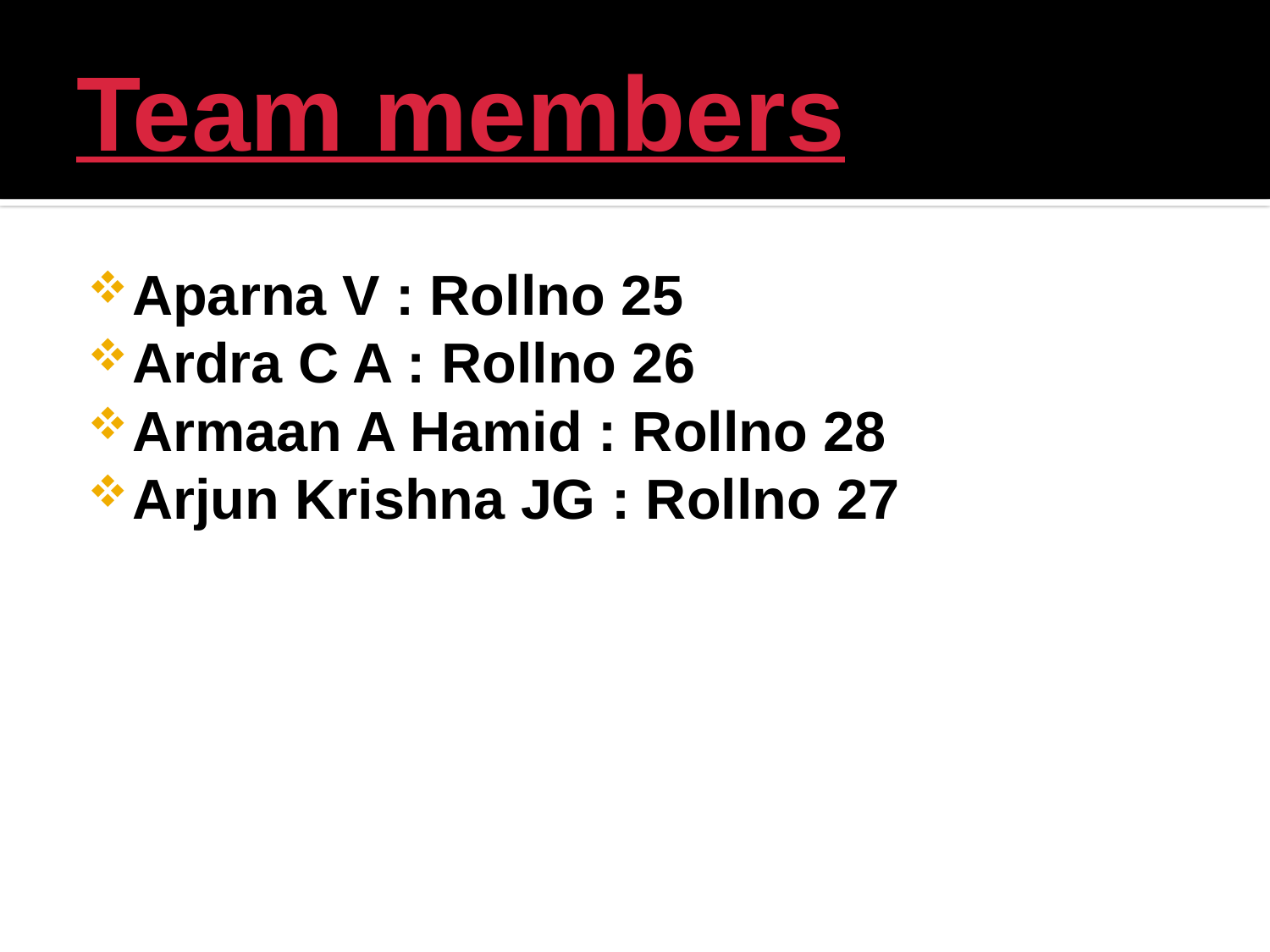

# Team members
Aparna V : Rollno 25
Ardra C A : Rollno 26
Armaan A Hamid : Rollno 28
Arjun Krishna JG : Rollno 27